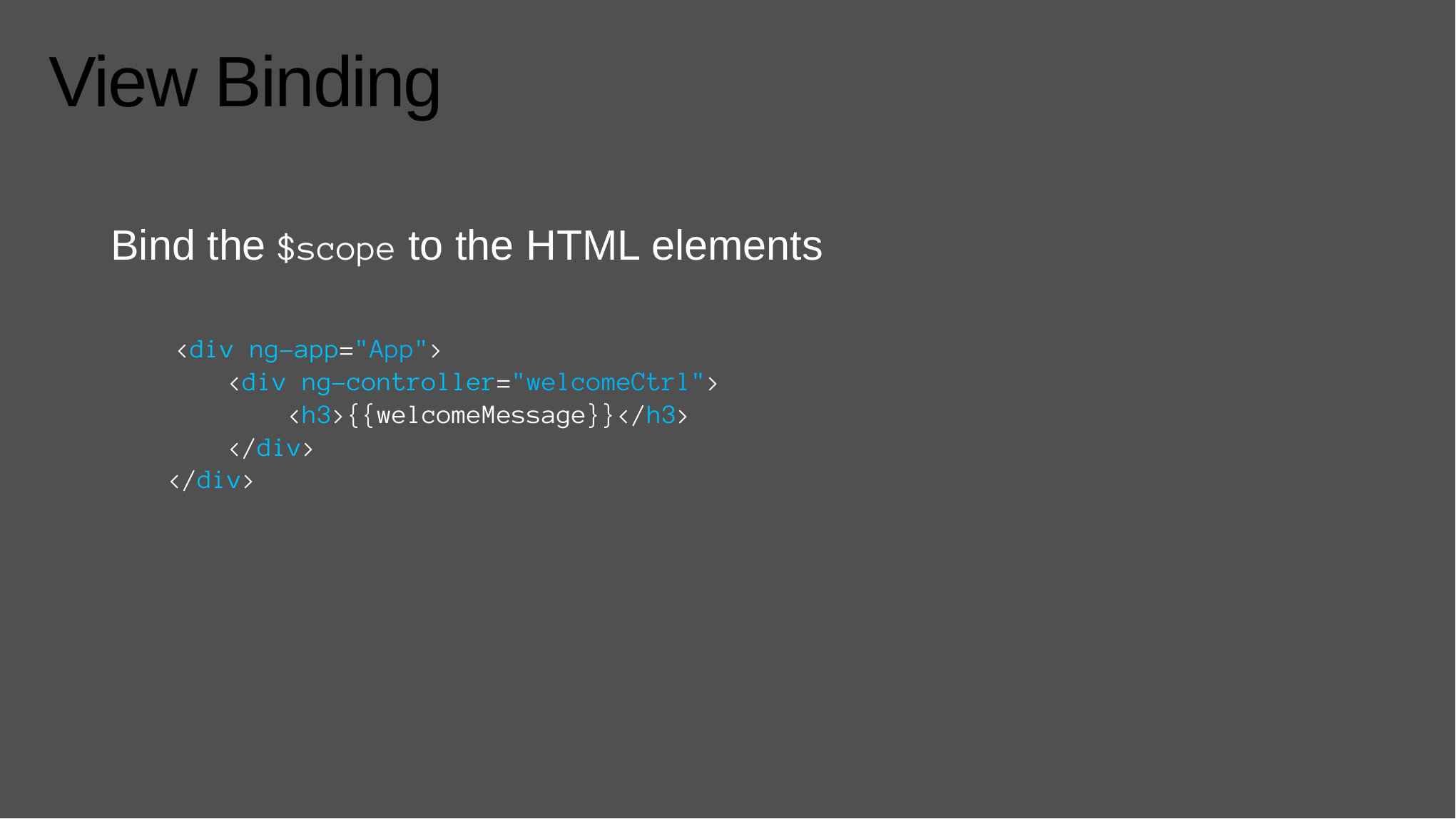

# View Binding
Bind the $scope to the HTML elements
 <div ng-app="App">
    <div ng-controller="welcomeCtrl">
        <h3>{{welcomeMessage}}</h3>
    </div>
</div>